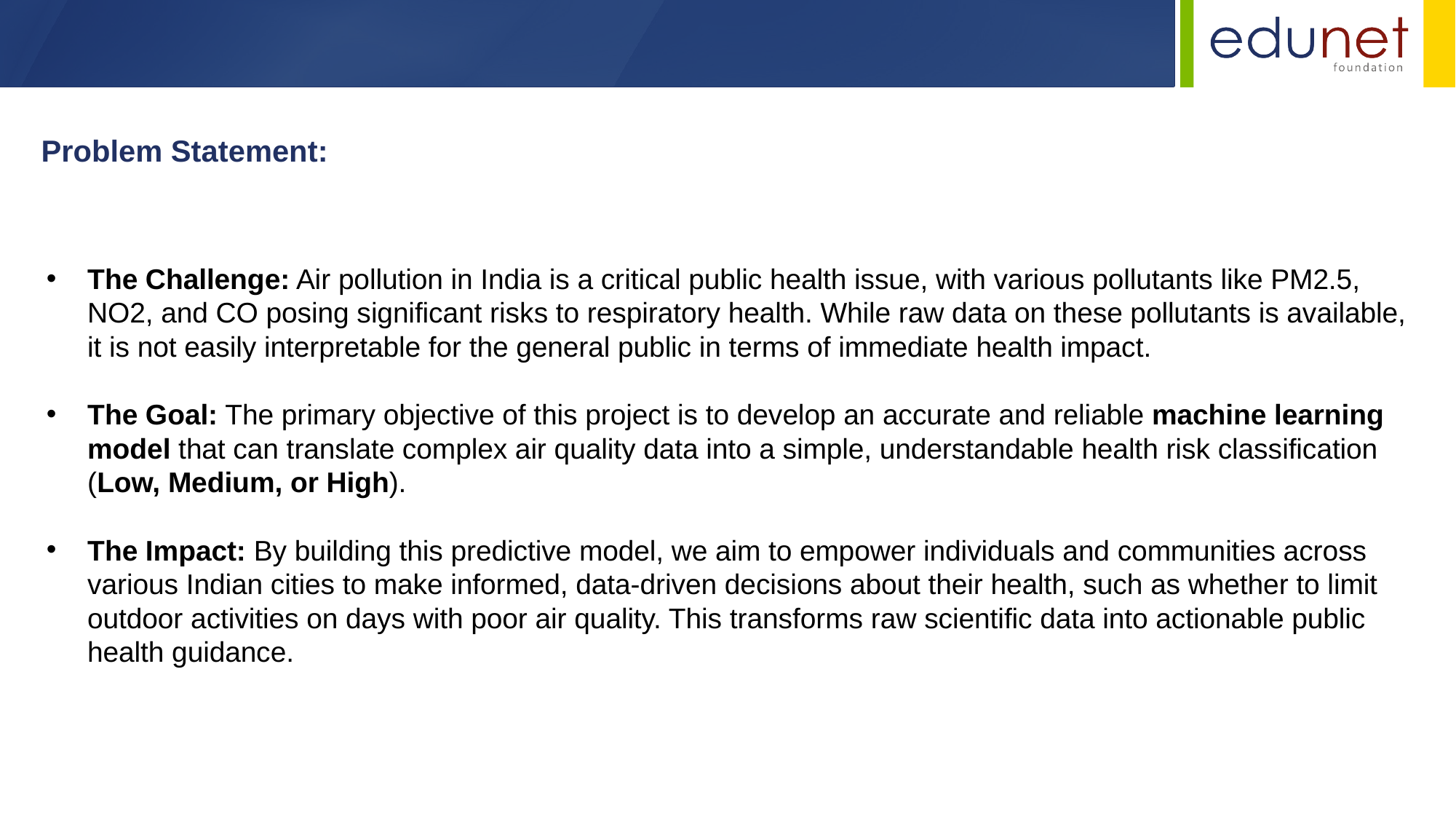

Problem Statement:
The Challenge: Air pollution in India is a critical public health issue, with various pollutants like PM2.5, NO2, and CO posing significant risks to respiratory health. While raw data on these pollutants is available, it is not easily interpretable for the general public in terms of immediate health impact.

The Goal: The primary objective of this project is to develop an accurate and reliable machine learning model that can translate complex air quality data into a simple, understandable health risk classification (Low, Medium, or High).

The Impact: By building this predictive model, we aim to empower individuals and communities across various Indian cities to make informed, data-driven decisions about their health, such as whether to limit outdoor activities on days with poor air quality. This transforms raw scientific data into actionable public health guidance.